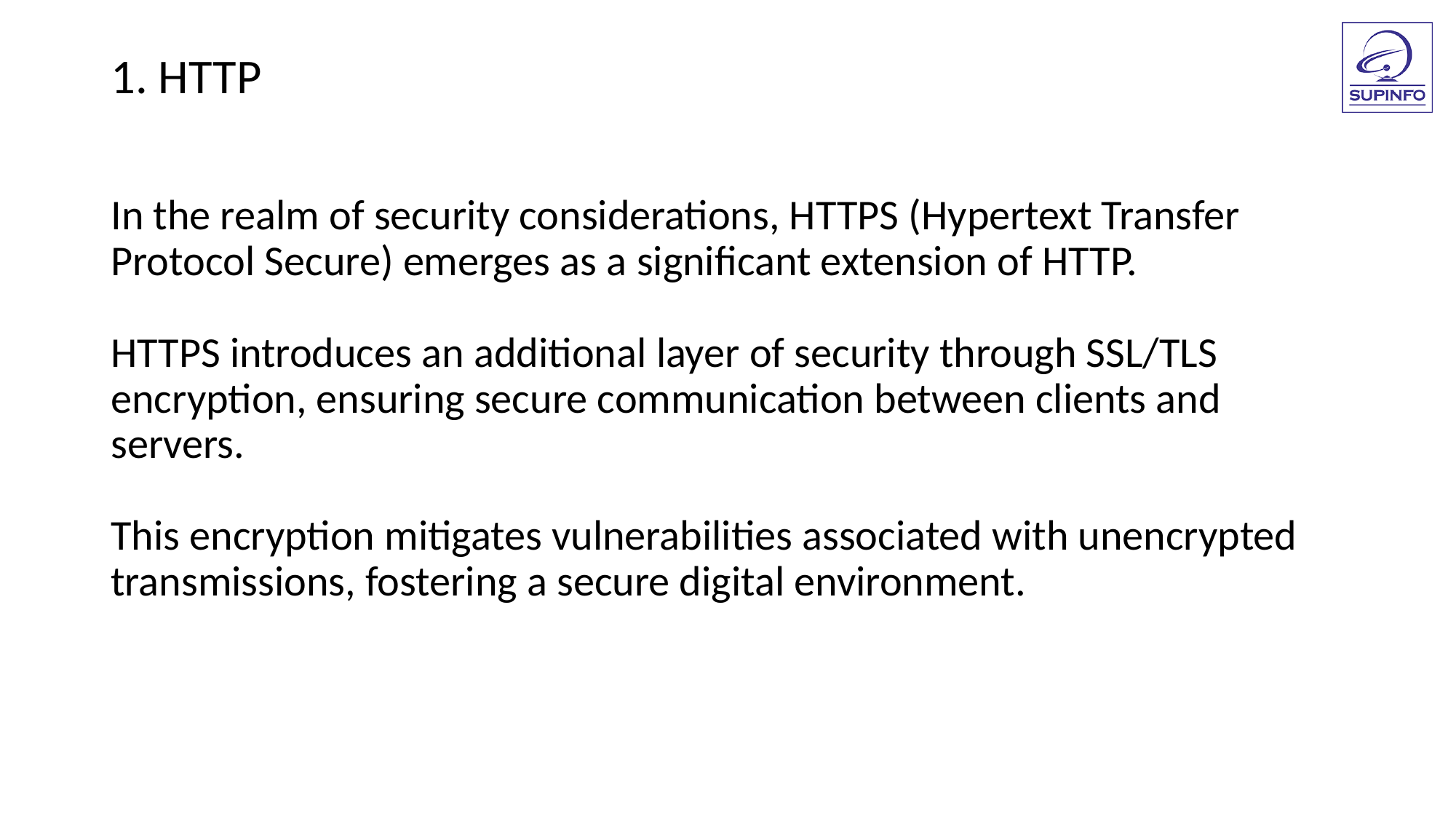

1. HTTP
In the realm of security considerations, HTTPS (Hypertext Transfer Protocol Secure) emerges as a significant extension of HTTP.

HTTPS introduces an additional layer of security through SSL/TLS encryption, ensuring secure communication between clients and servers.

This encryption mitigates vulnerabilities associated with unencrypted transmissions, fostering a secure digital environment.